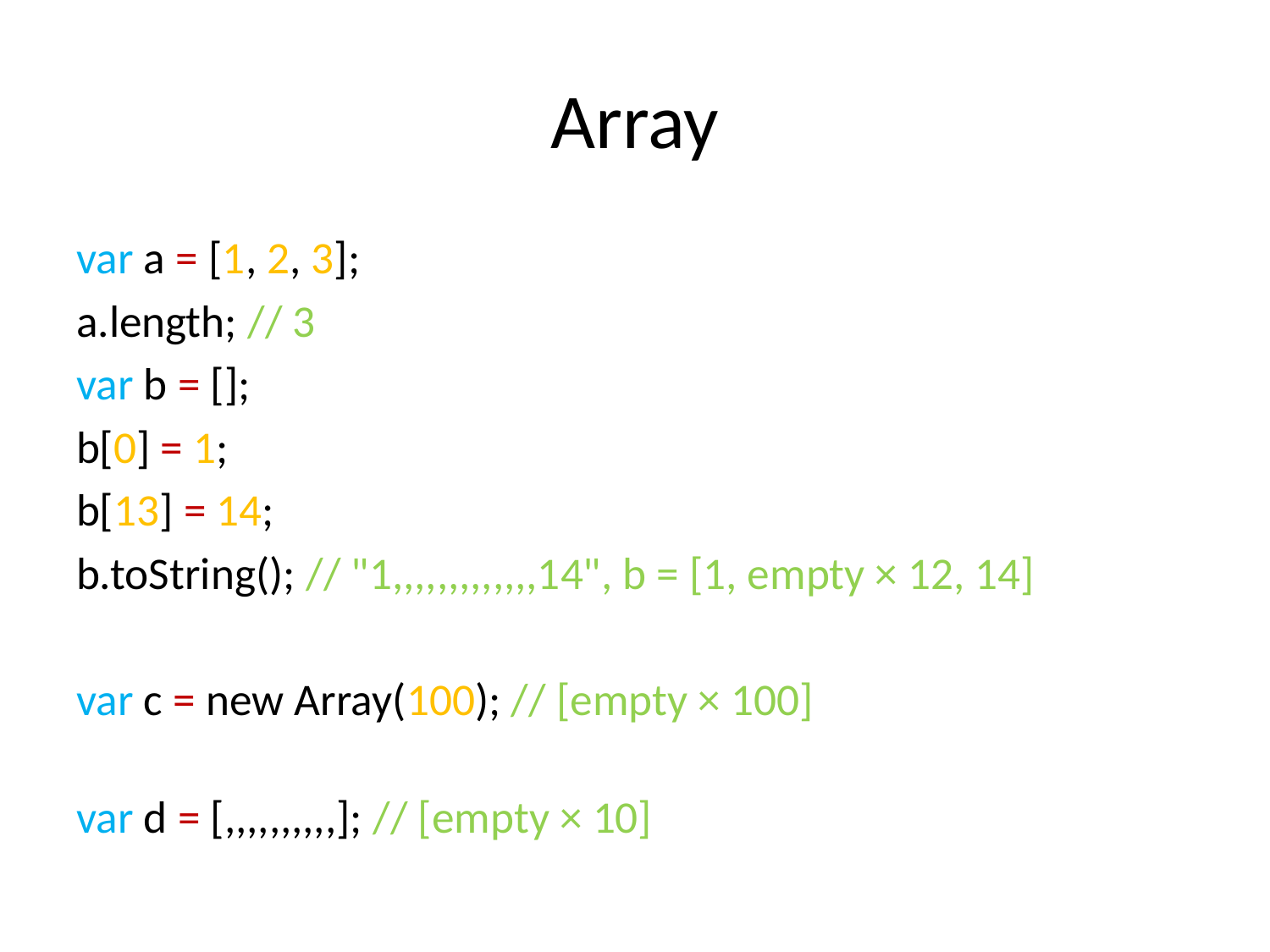

# Array
var a = [1, 2, 3];
a.length; // 3
var b = [];
b[0] = 1;
b[13] = 14;
b.toString(); // "1,,,,,,,,,,,,,14", b = [1, empty × 12, 14]

var c = new Array(100); // [empty × 100]
var d = [,,,,,,,,,,]; // [empty × 10]